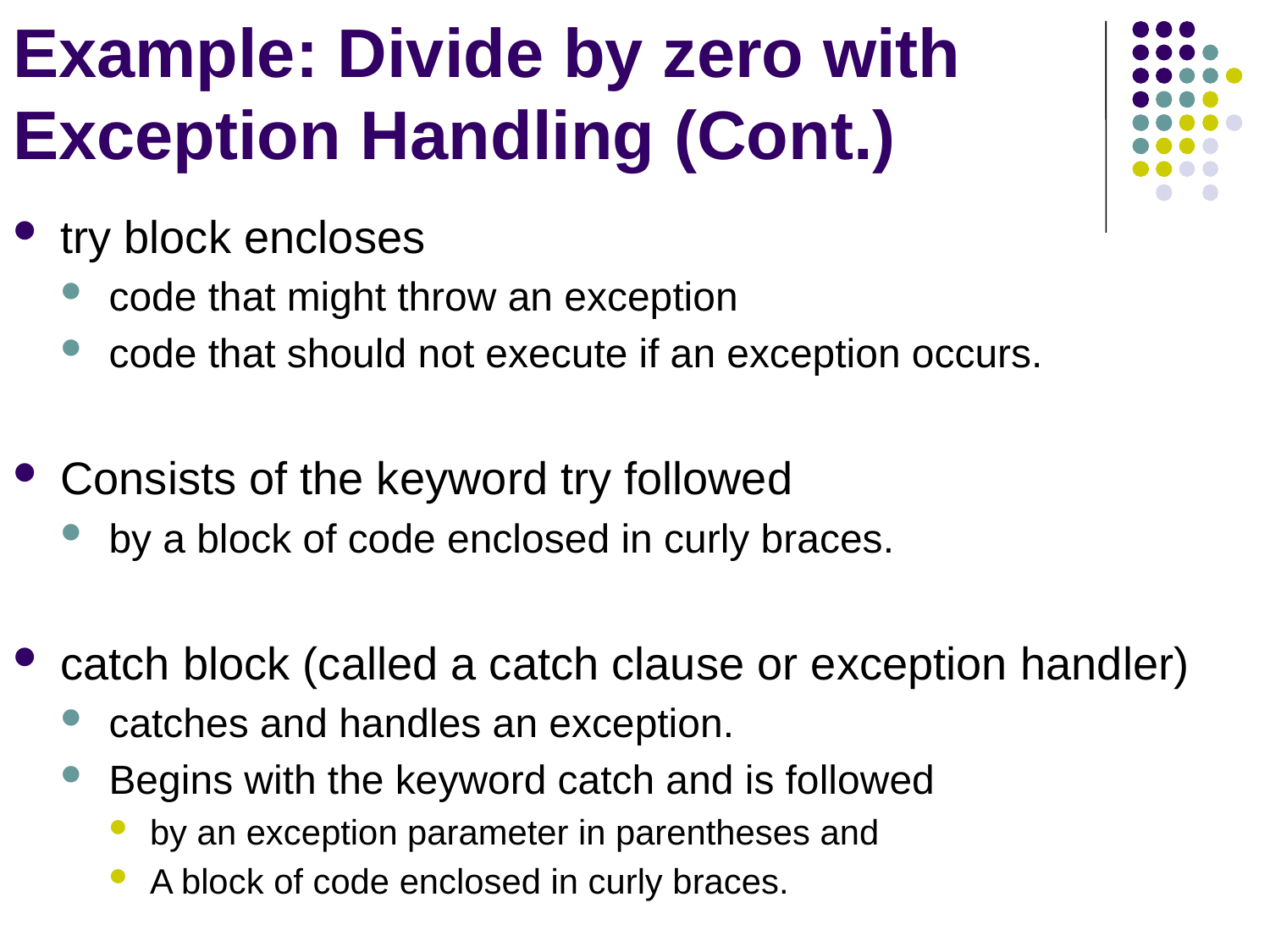

# Example: Divide by zero with Exception Handling (Cont.)
try block encloses
code that might throw an exception
code that should not execute if an exception occurs.

Consists of the keyword try followed
by a block of code enclosed in curly braces.

catch block (called a catch clause or exception handler)
catches and handles an exception.
Begins with the keyword catch and is followed
by an exception parameter in parentheses and
A block of code enclosed in curly braces.